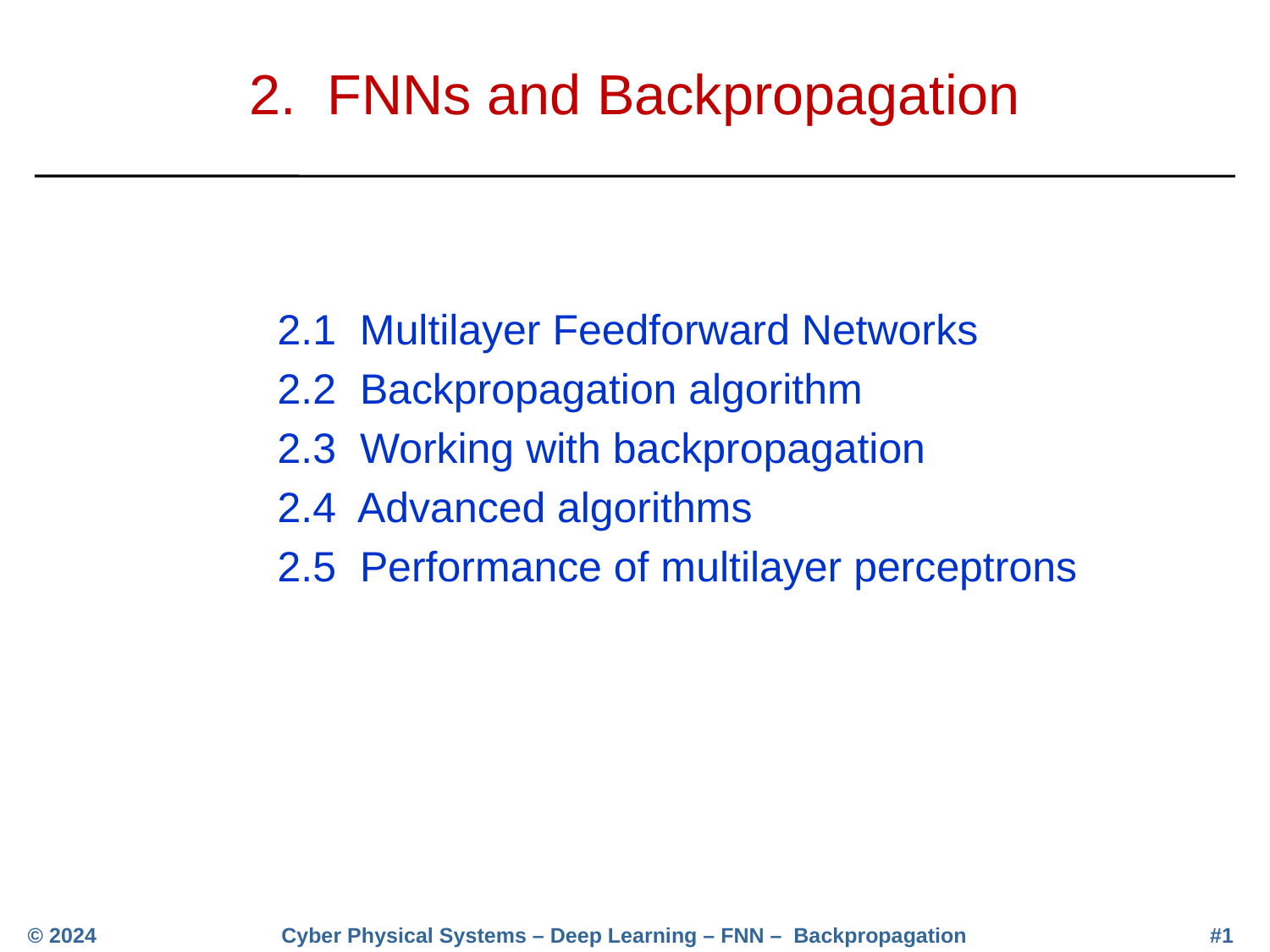

# 2.  FNNs and Backpropagation

2.1  Multilayer Feedforward Networks
2.2  Backpropagation algorithm
2.3  Working with backpropagation
2.4  Advanced algorithms
2.5  Performance of multilayer perceptrons
Cyber Physical Systems – Deep Learning – FNN –  Backpropagation
© 2024
#1